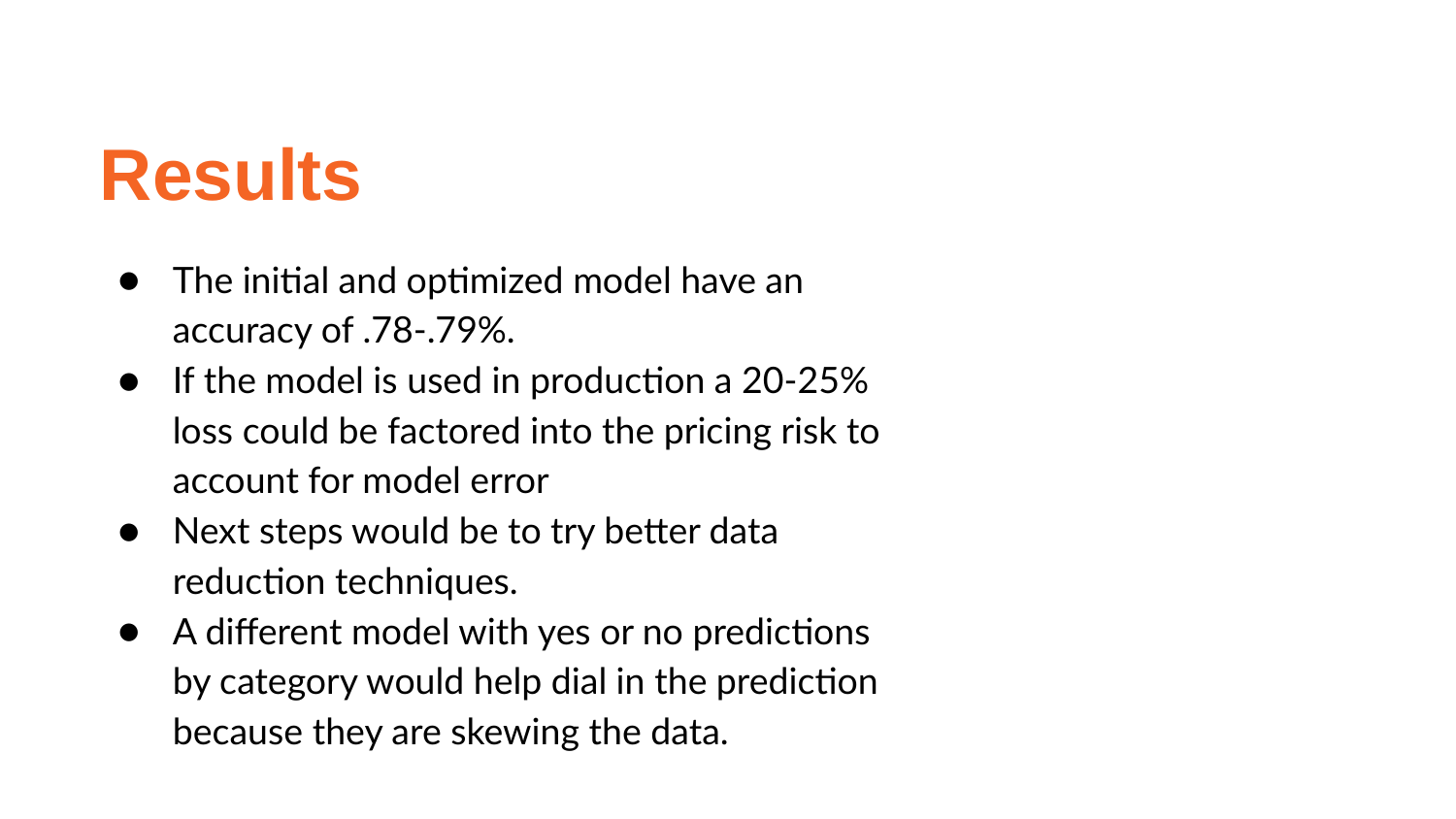

Results
The initial and optimized model have an accuracy of .78-.79%.
If the model is used in production a 20-25% loss could be factored into the pricing risk to account for model error
Next steps would be to try better data reduction techniques.
A different model with yes or no predictions by category would help dial in the prediction because they are skewing the data.